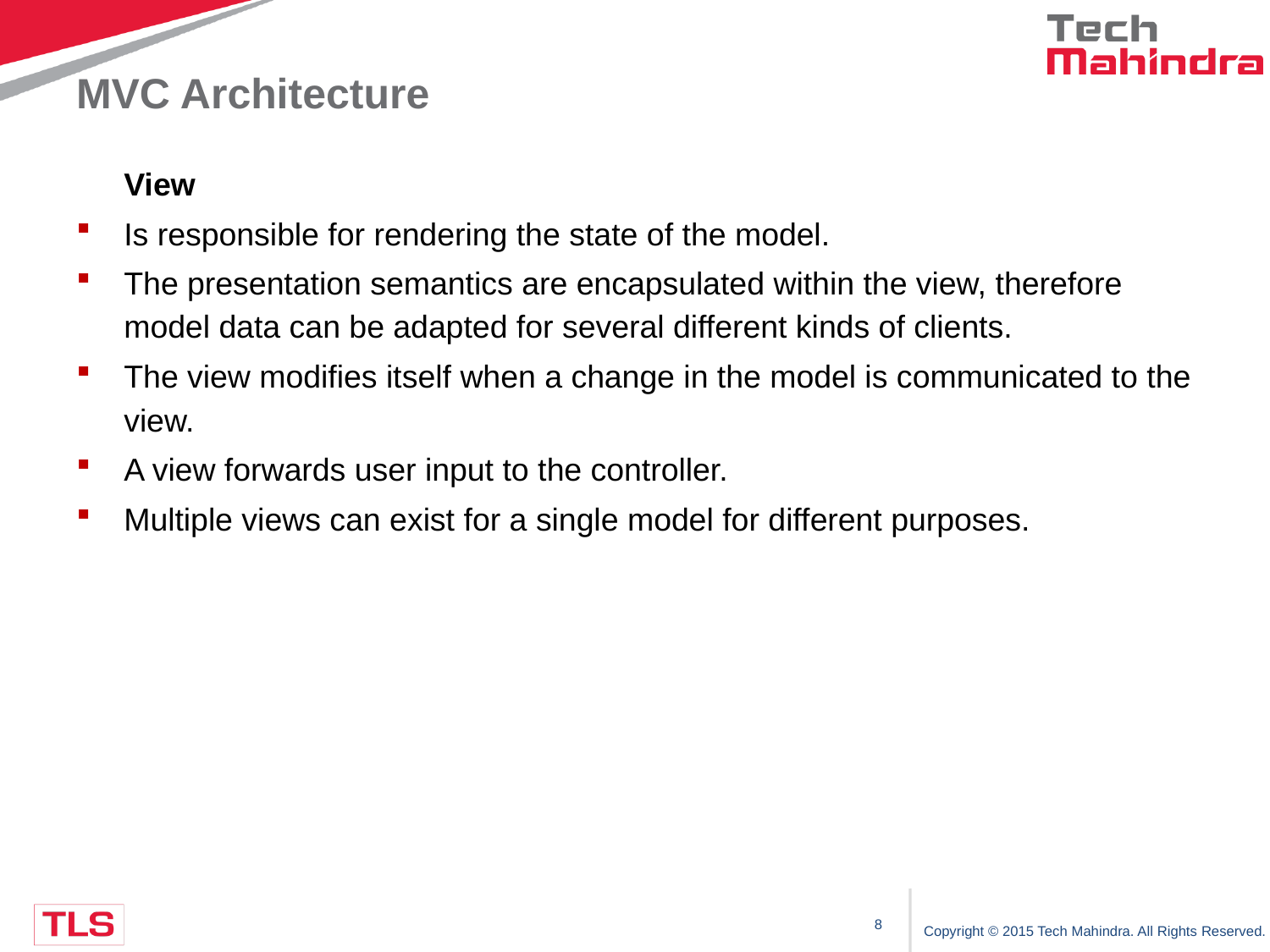

# MVC Architecture
	View
Is responsible for rendering the state of the model.
The presentation semantics are encapsulated within the view, therefore model data can be adapted for several different kinds of clients.
The view modifies itself when a change in the model is communicated to the view.
A view forwards user input to the controller.
Multiple views can exist for a single model for different purposes.